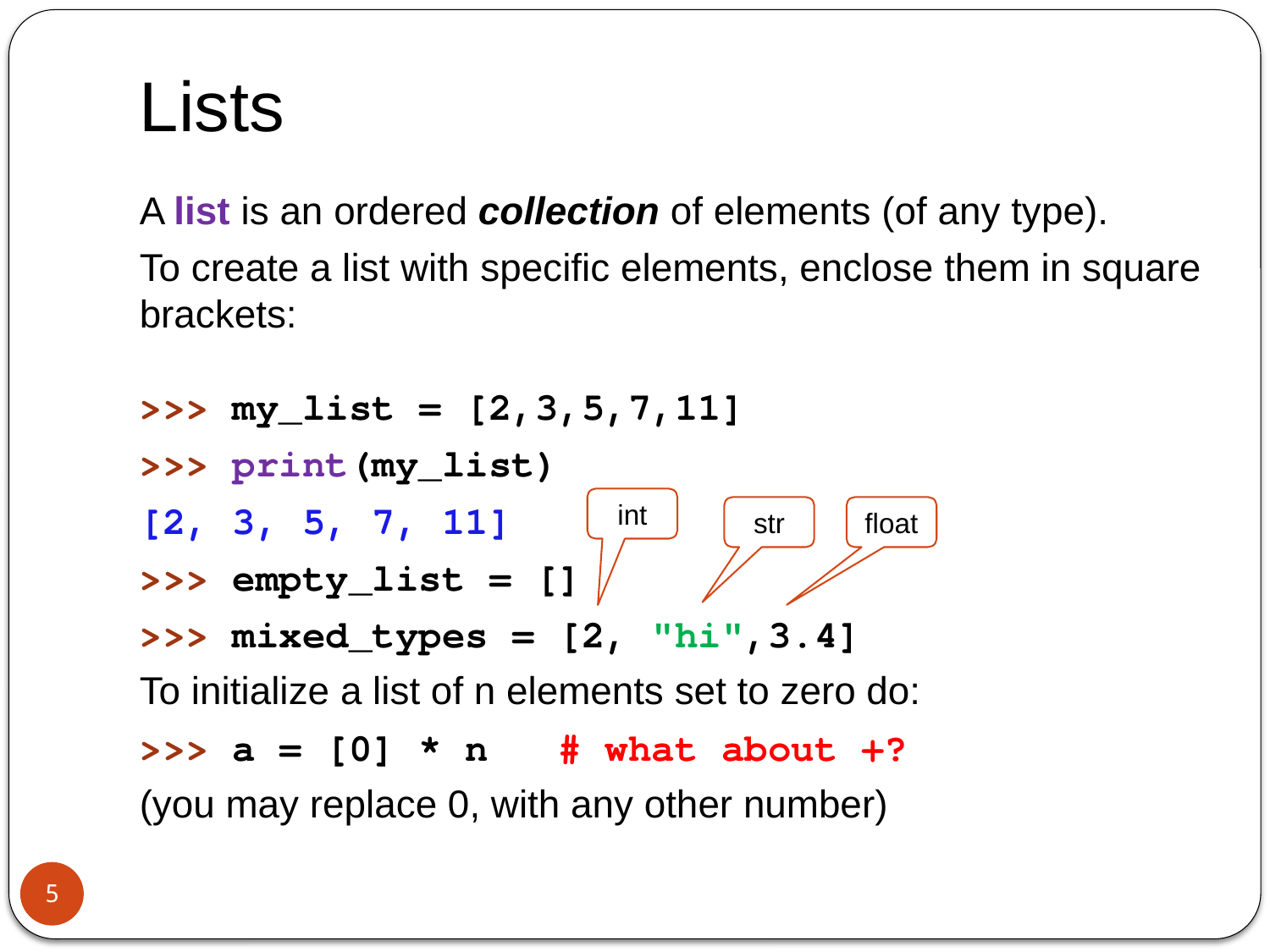

# Lists
A list is an ordered collection of elements (of any type).
To create a list with specific elements, enclose them in square brackets:

>>> my_list = [2,3,5,7,11]
>>> print(my_list)
[2, 3, 5, 7, 11]
>>> empty_list = []
>>> mixed_types = [2, "hi",3.4]
To initialize a list of n elements set to zero do:
>>> a = [0] * n   # what about +?
(you may replace 0, with any other number)
int
str
float
5